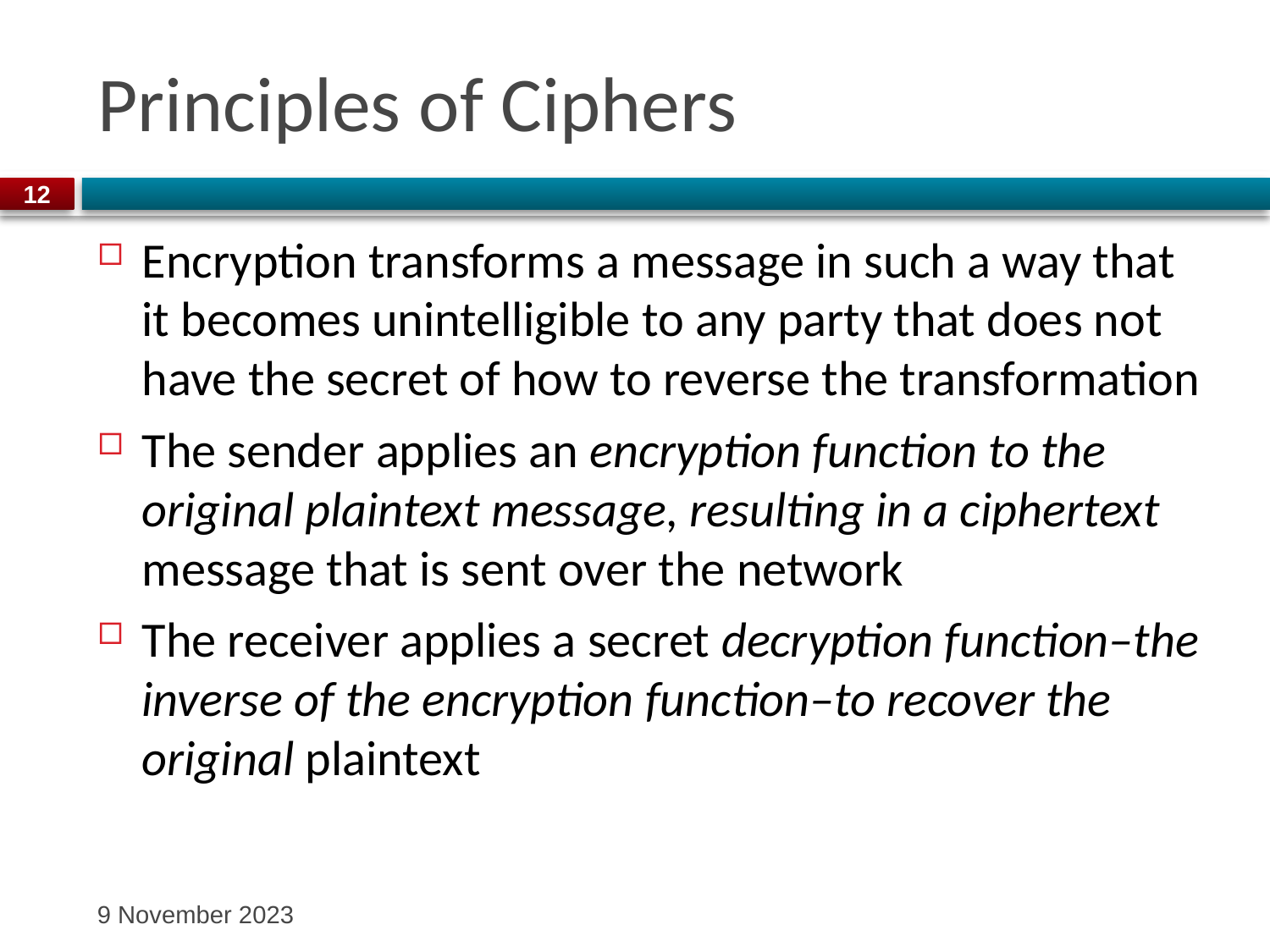

# Principles of Ciphers
12
Encryption transforms a message in such a way that it becomes unintelligible to any party that does not have the secret of how to reverse the transformation
The sender applies an encryption function to the original plaintext message, resulting in a ciphertext message that is sent over the network
The receiver applies a secret decryption function–the inverse of the encryption function–to recover the original plaintext
9 November 2023